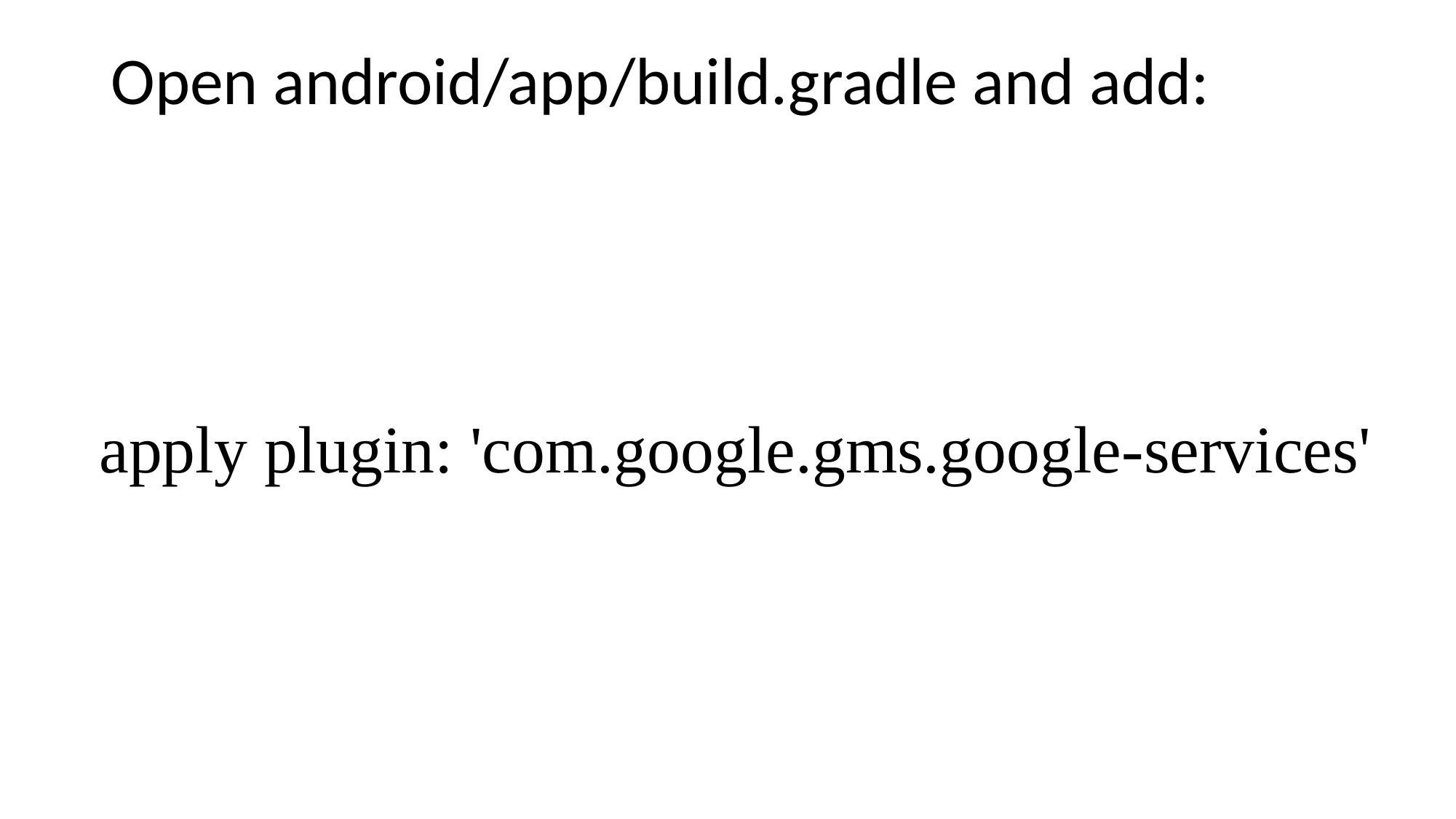

# Open android/app/build.gradle and add:

apply plugin: 'com.google.gms.google-services'